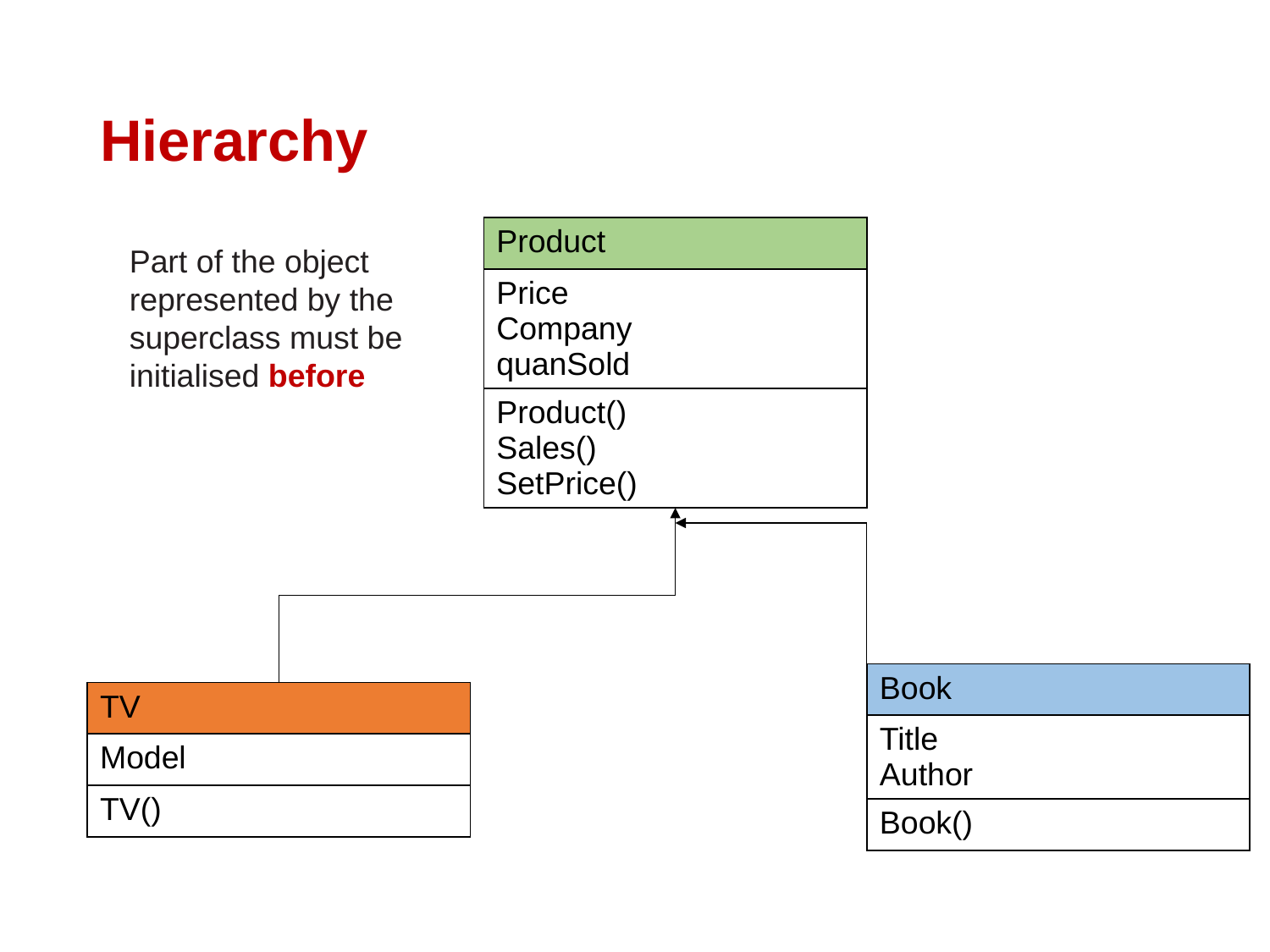

# Hierarchy
| Product |
| --- |
| Price Company quanSold |
| Product() Sales() SetPrice() |
Part of the object represented by the superclass must be initialised before
| Book |
| --- |
| Title Author |
| Book() |
| TV |
| --- |
| Model |
| TV() |